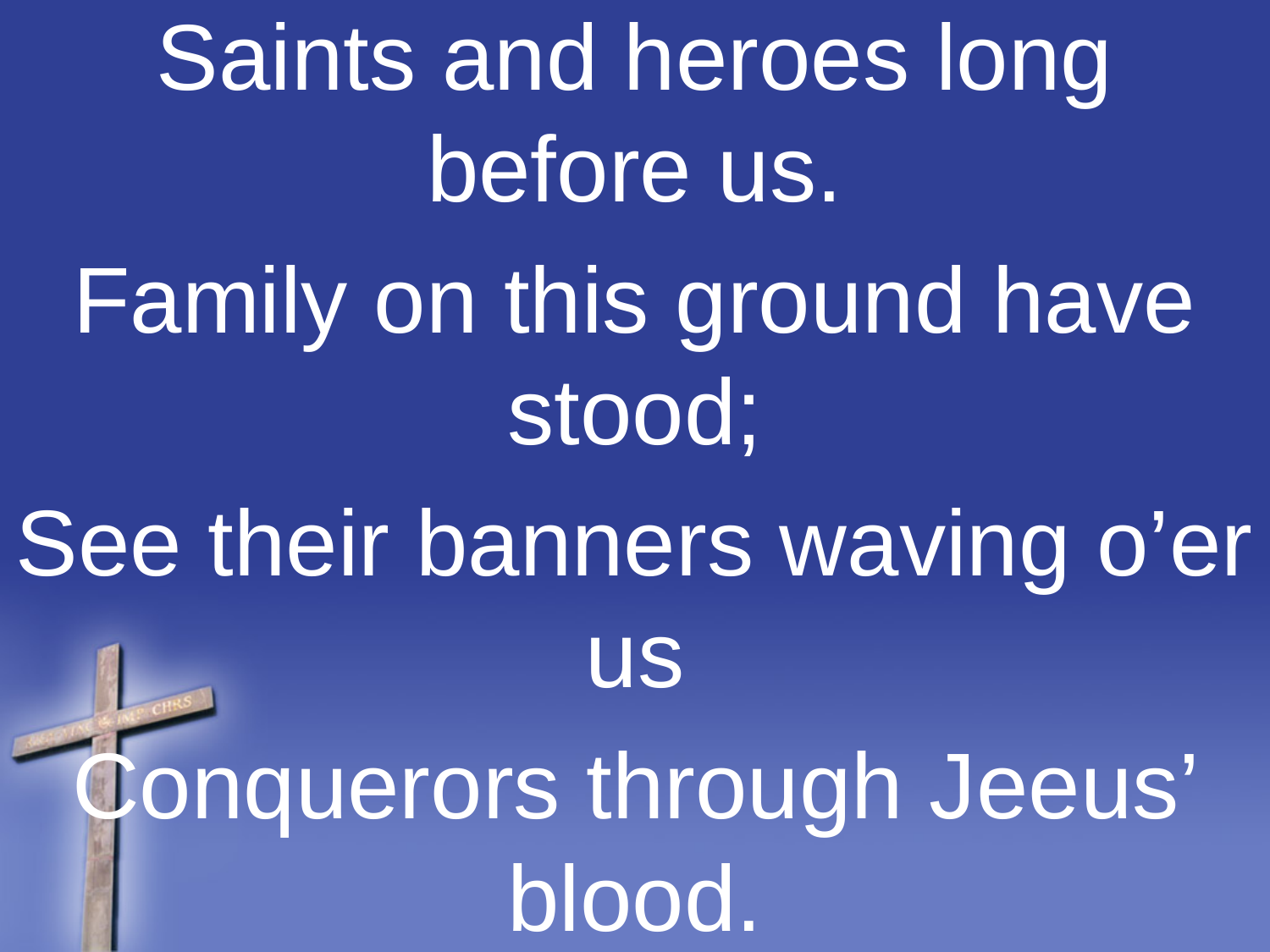

Saints and heroes long before us.
Family on this ground have stood;
See their banners waving o’er us
Conquerors through Jeeus’ blood.